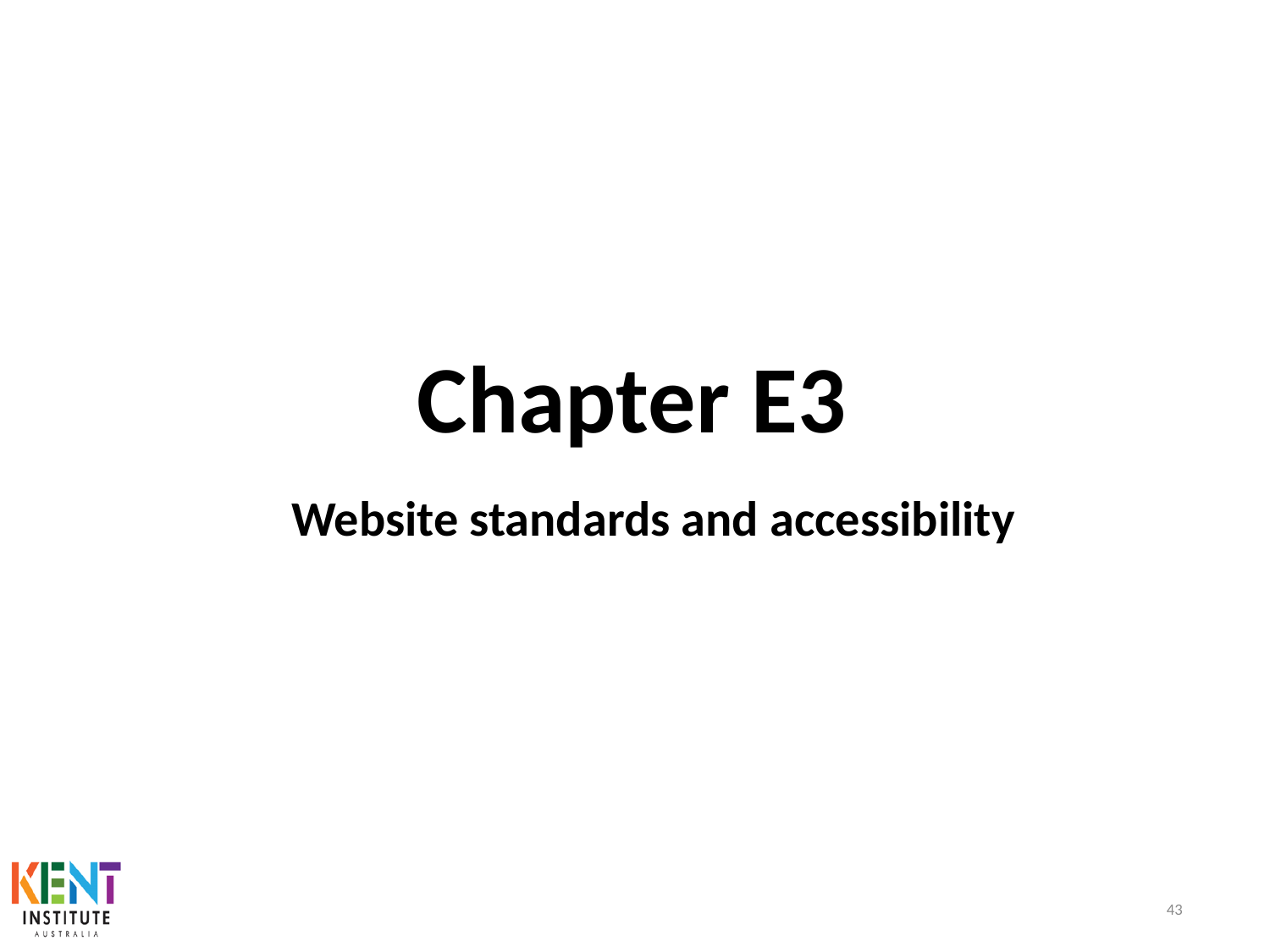

Chapter E3
 Website standards and accessibility
43